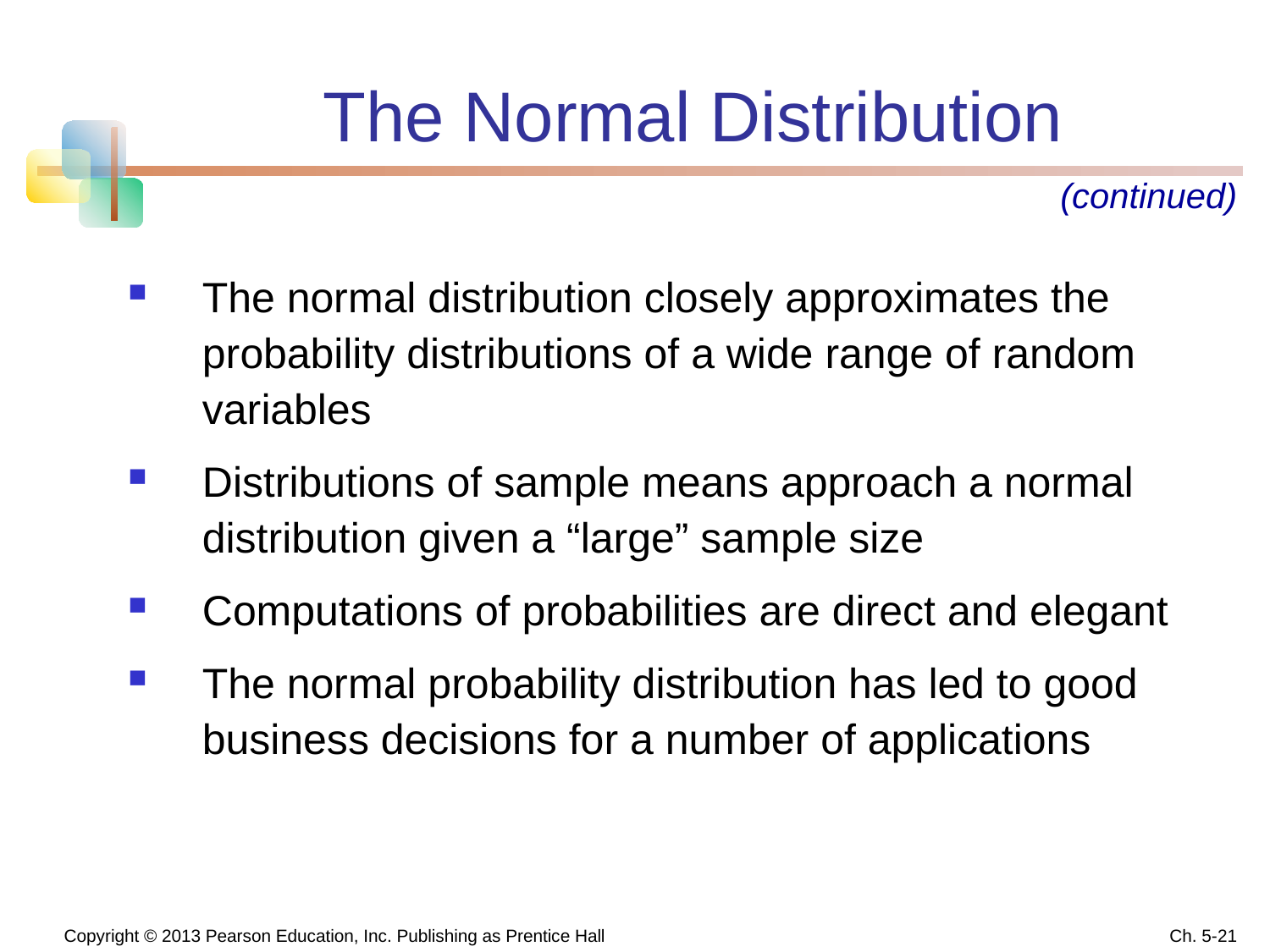

The Normal Distribution
(continued)
The normal distribution closely approximates the probability distributions of a wide range of random variables
Distributions of sample means approach a normal distribution given a “large” sample size
Computations of probabilities are direct and elegant
The normal probability distribution has led to good business decisions for a number of applications

       Copyright © 2013 Pearson Education, Inc. Publishing as Prentice Hall
Ch. 5-21